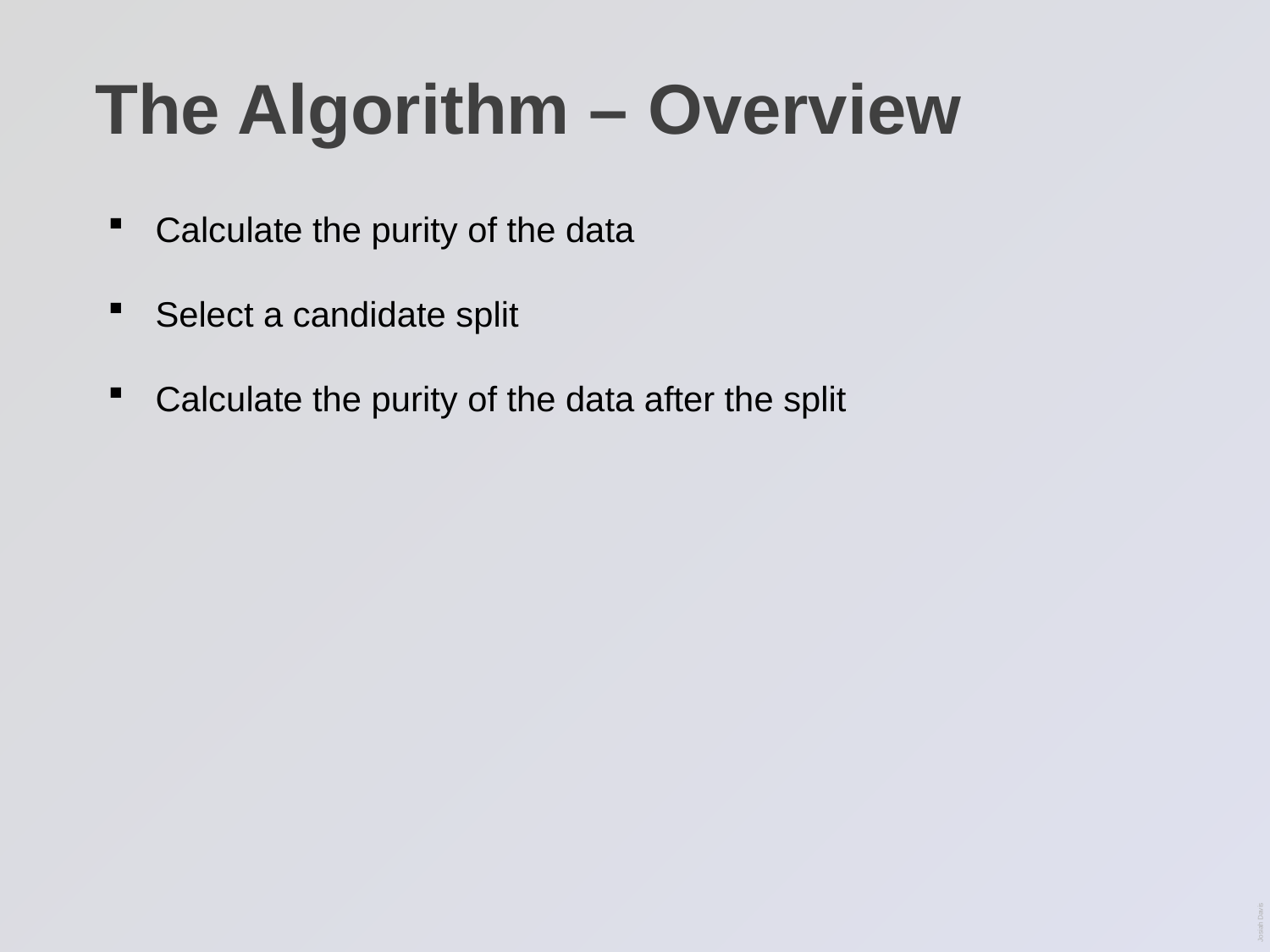

# The Algorithm – Overview
Calculate the purity of the data

Select a candidate split

Calculate the purity of the data after the split